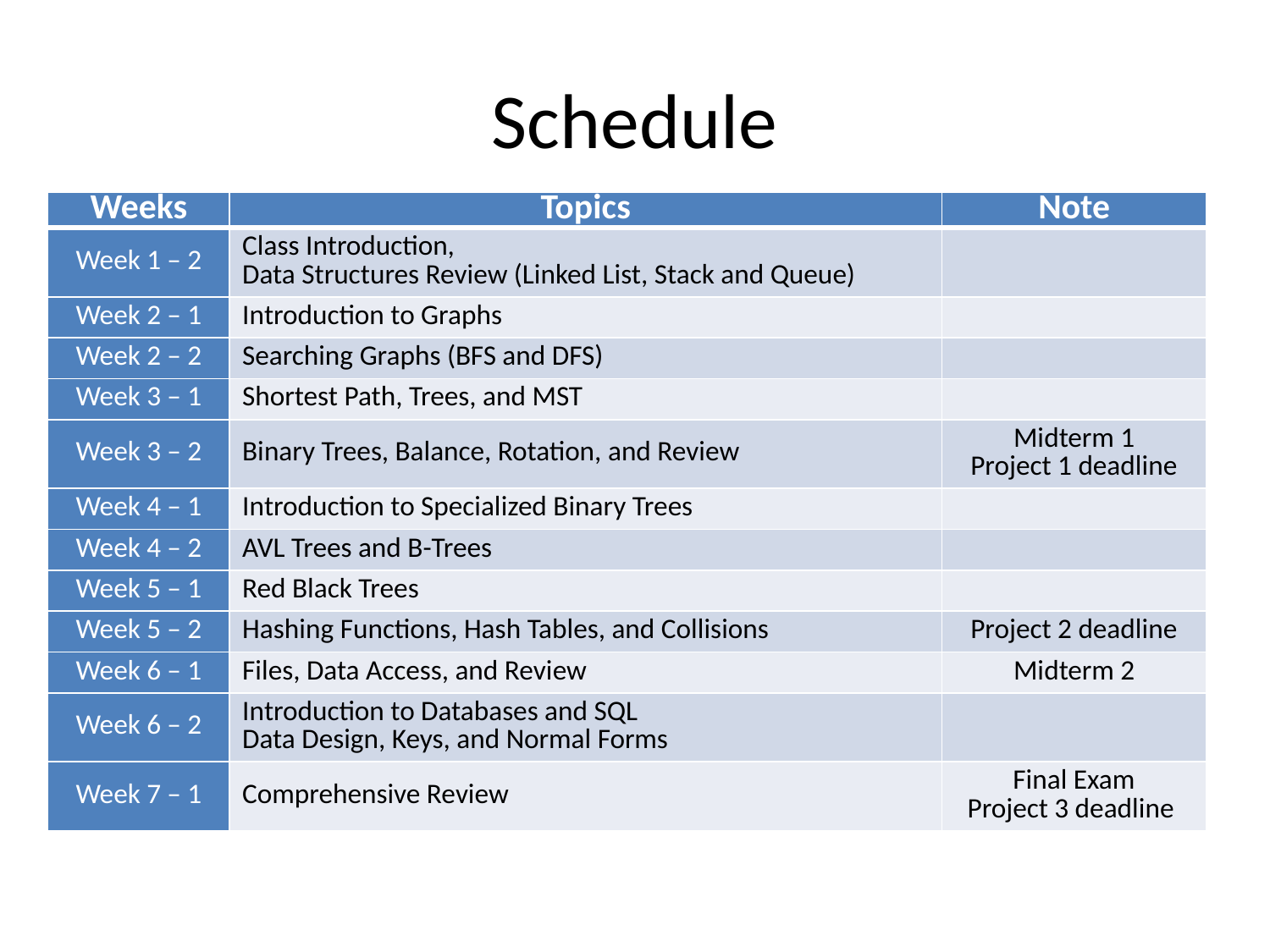

# Schedule
| Weeks | Topics | Note |
| --- | --- | --- |
| Week 1 – 2 | Class Introduction, Data Structures Review (Linked List, Stack and Queue) |  |
| Week 2 – 1 | Introduction to Graphs |  |
| Week 2 – 2 | Searching Graphs (BFS and DFS) |  |
| Week 3 – 1 | Shortest Path, Trees, and MST |  |
| Week 3 – 2 | Binary Trees, Balance, Rotation, and Review | Midterm 1 Project 1 deadline |
| Week 4 – 1 | Introduction to Specialized Binary Trees |  |
| Week 4 – 2 | AVL Trees and B-Trees |  |
| Week 5 – 1 | Red Black Trees |  |
| Week 5 – 2 | Hashing Functions, Hash Tables, and Collisions | Project 2 deadline |
| Week 6 – 1 | Files, Data Access, and Review | Midterm 2 |
| Week 6 – 2 | Introduction to Databases and SQL Data Design, Keys, and Normal Forms |  |
| Week 7 – 1 | Comprehensive Review | Final Exam Project 3 deadline |